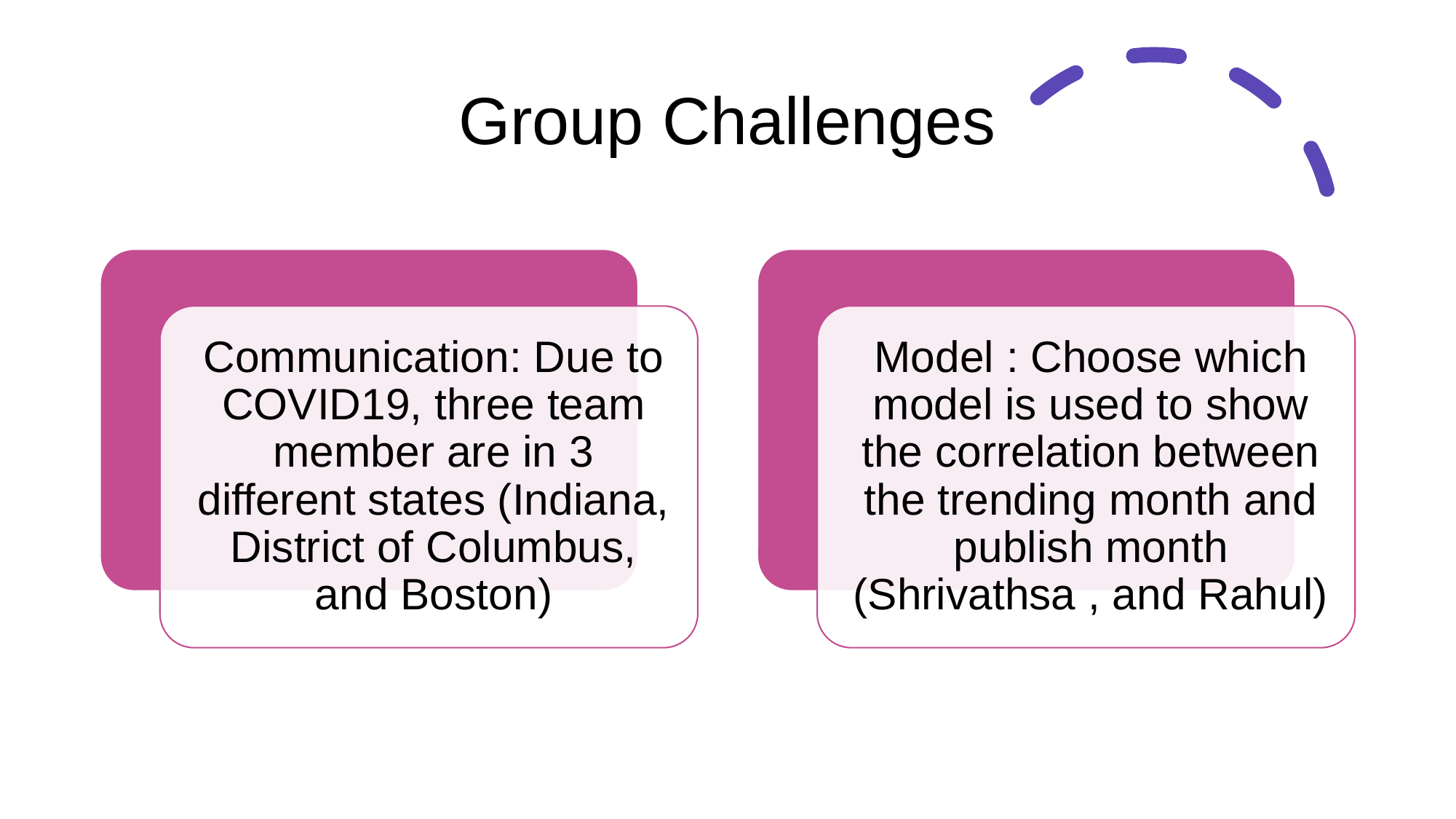

# Group Challenges

Communication: Due to COVID19, three team member are in 3 different states (Indiana, District of Columbus, and Boston)
Model : Choose which model is used to show the correlation between the trending month and publish month (Shrivathsa , and Rahul)